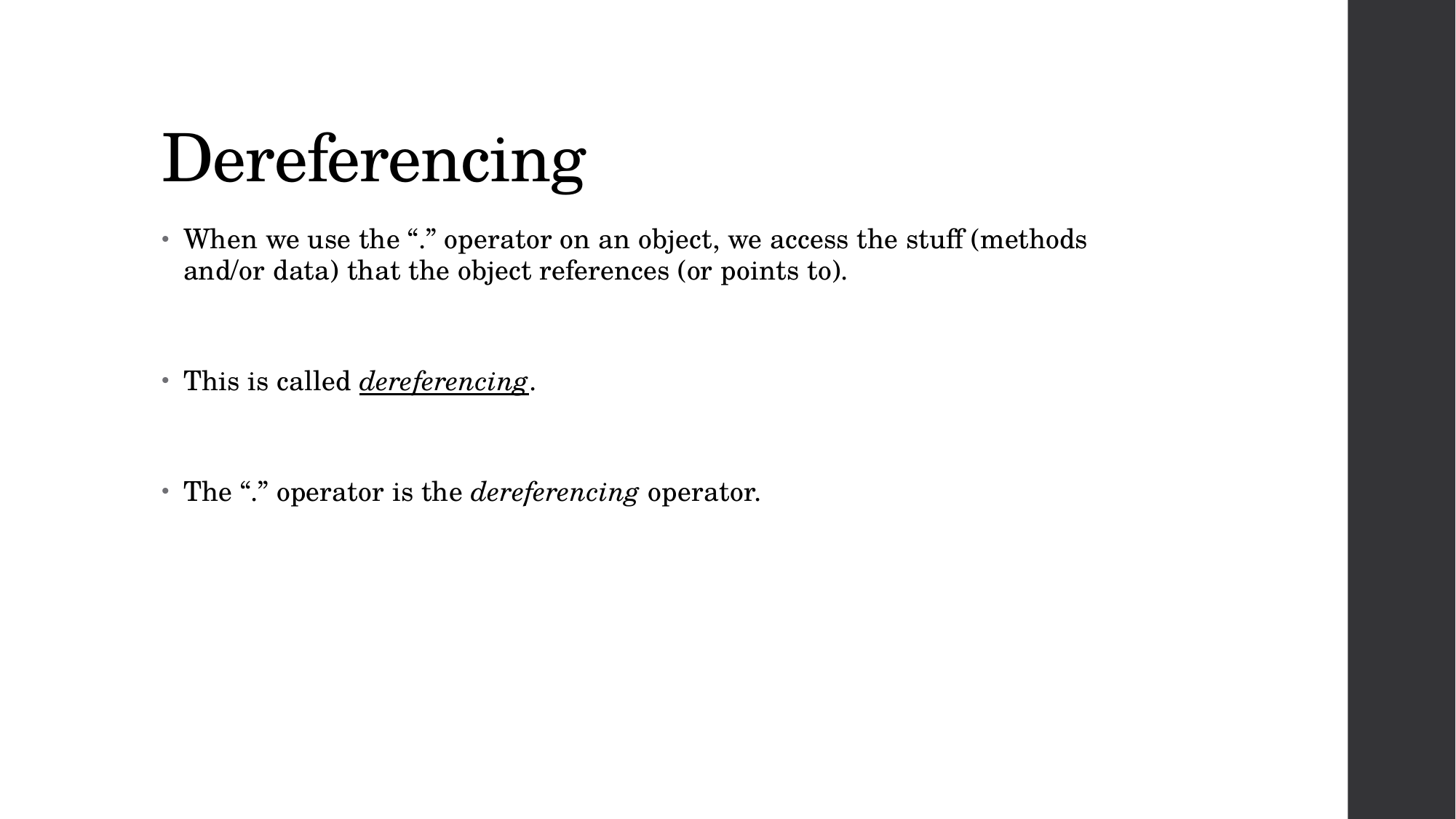

# Dereferencing
When we use the “.” operator on an object, we access the stuff (methods and/or data) that the object references (or points to).

This is called dereferencing.

The “.” operator is the dereferencing operator.